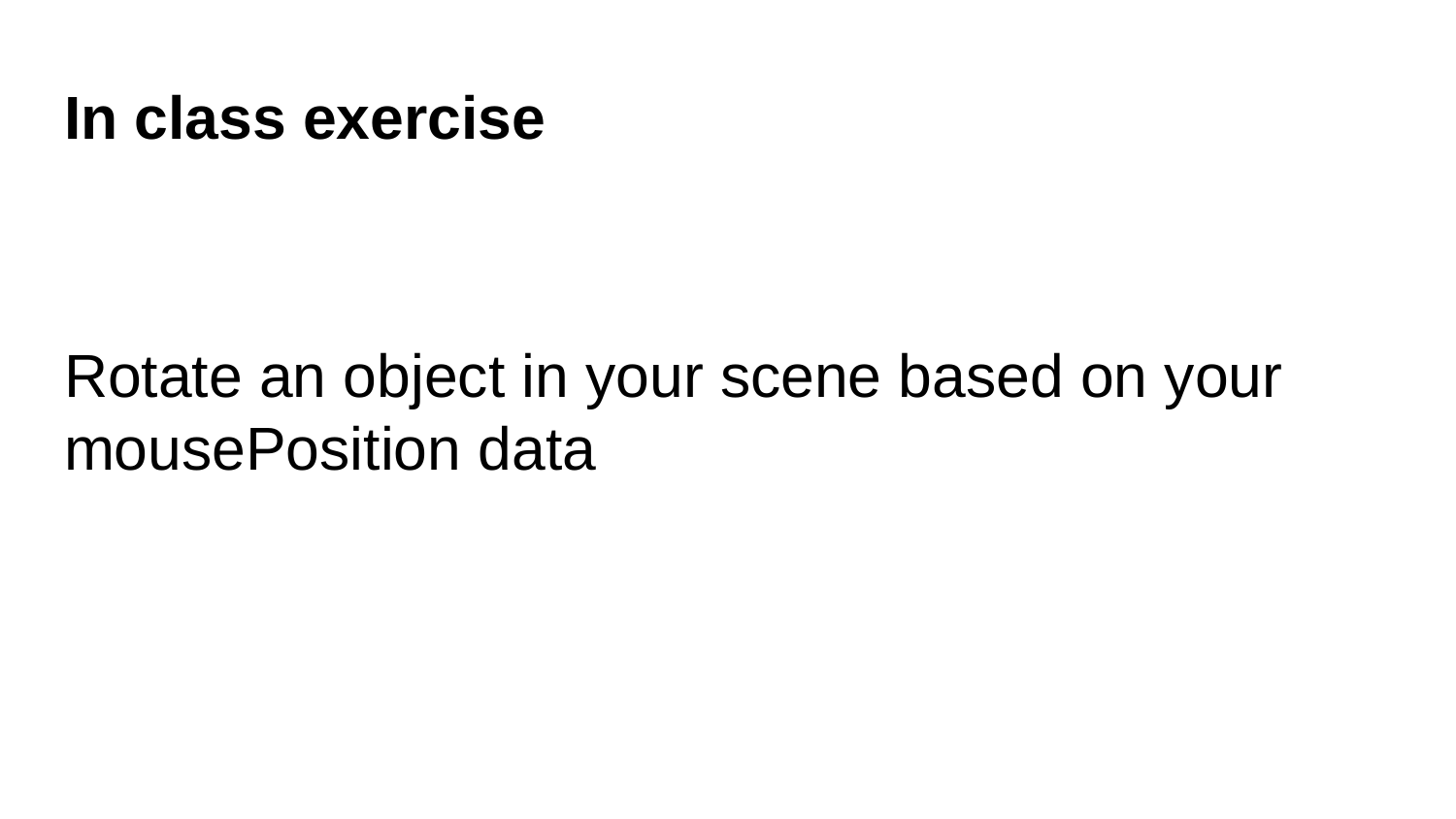

In class exercise
# Rotate an object in your scene based on your mousePosition data